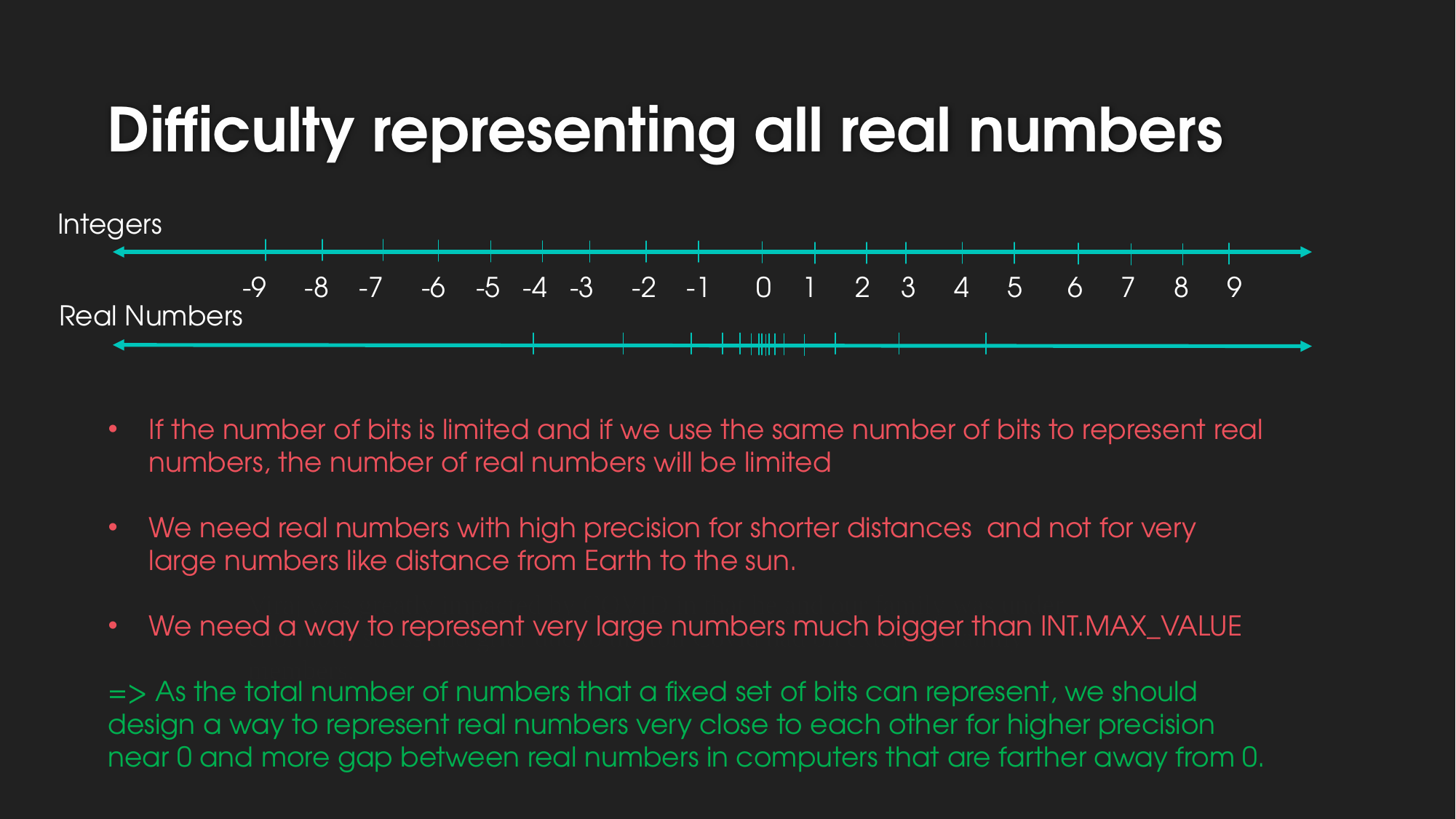

# Difficulty representing all real numbers
Integers
   -9     -8    -7     -6    -5   -4   -3     -2    -1      0    1     2    3     4     5      6     7     8     9

Real Numbers

If the number of bits is limited and if we use the same number of bits to represent real numbers, the number of real numbers will be limited

We need real numbers with high precision for shorter distances  and not for very large numbers like distance from Earth to the sun.

We need a way to represent very large numbers much bigger than INT.MAX_VALUE

=> As the total number of numbers that a fixed set of bits can represent, we should design a way to represent real numbers very close to each other for higher precision near 0 and more gap between real numbers in computers that are farther away from 0.
Viraj was greatly impacted by COVID in that he and our family was under enormous stress and grief due to the toll Covid had on extended family members.